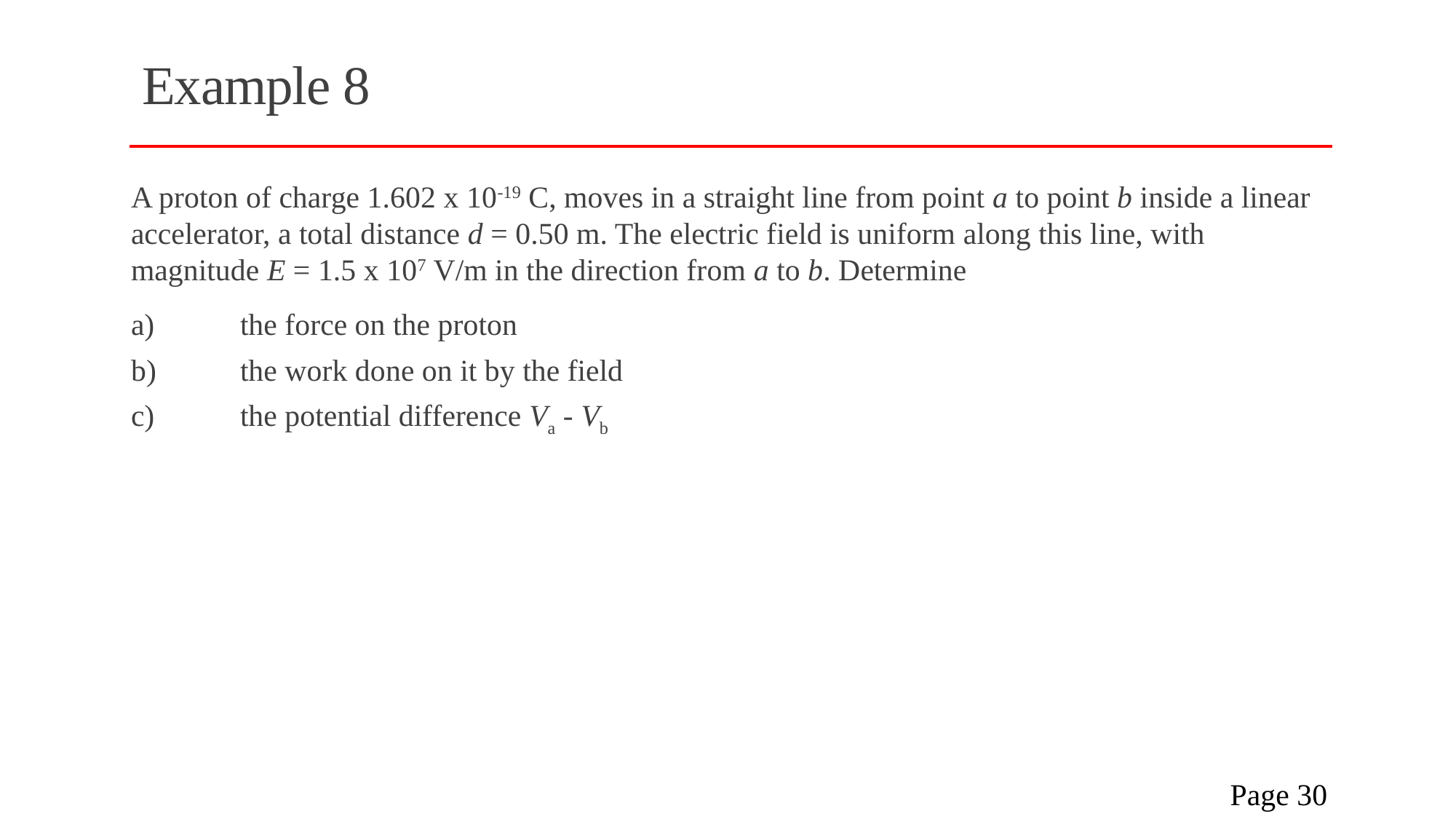

# Example 8
A proton of charge 1.602 x 10-19 C, moves in a straight line from point a to point b inside a linear accelerator, a total distance d = 0.50 m. The electric field is uniform along this line, with magnitude E = 1.5 x 107 V/m in the direction from a to b. Determine
a)	the force on the proton
b)	the work done on it by the field
c)	the potential difference Va - Vb

 Page 30